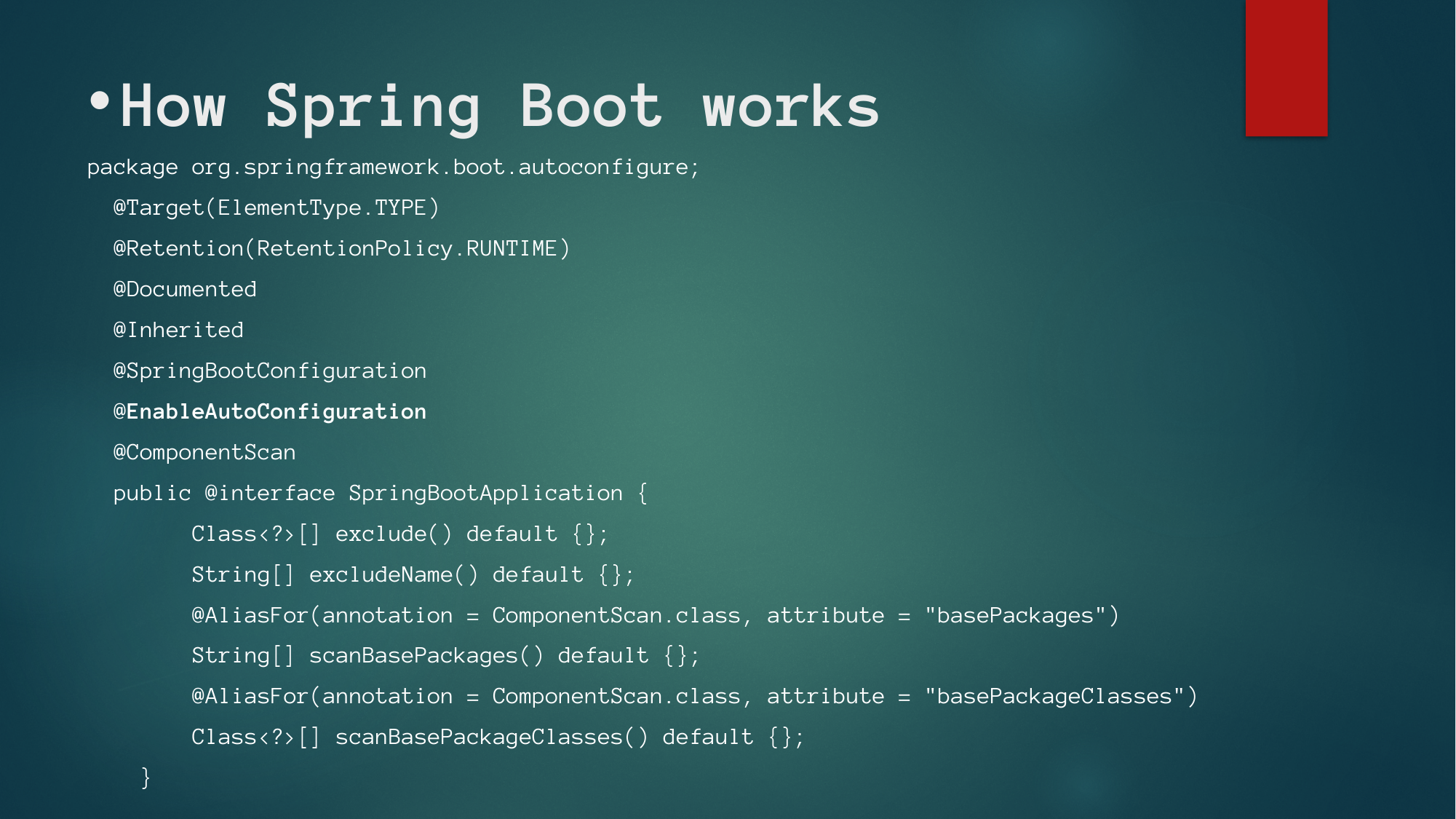

# How Spring Boot works
package org.springframework.boot.autoconfigure;
  @Target(ElementType.TYPE)
  @Retention(RetentionPolicy.RUNTIME)
  @Documented
  @Inherited
  @SpringBootConfiguration
  @EnableAutoConfiguration
  @ComponentScan
  public @interface SpringBootApplication {
        Class<?>[] exclude() default {};
        String[] excludeName() default {};
        @AliasFor(annotation = ComponentScan.class, attribute = "basePackages")
        String[] scanBasePackages() default {};
        @AliasFor(annotation = ComponentScan.class, attribute = "basePackageClasses")
        Class<?>[] scanBasePackageClasses() default {};
    }